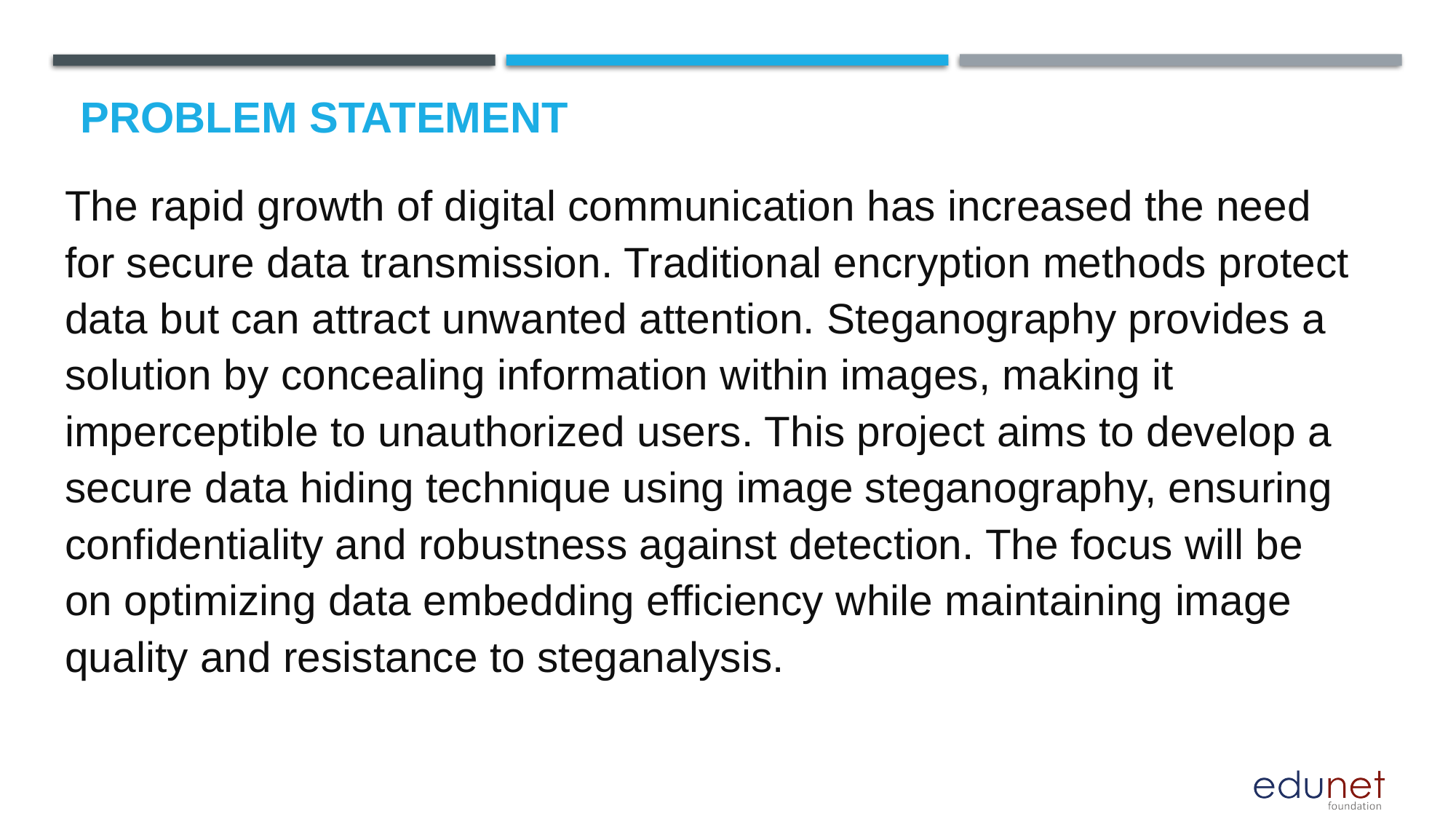

# Problem Statement
The rapid growth of digital communication has increased the need for secure data transmission. Traditional encryption methods protect data but can attract unwanted attention. Steganography provides a solution by concealing information within images, making it imperceptible to unauthorized users. This project aims to develop a secure data hiding technique using image steganography, ensuring confidentiality and robustness against detection. The focus will be on optimizing data embedding efficiency while maintaining image quality and resistance to steganalysis.